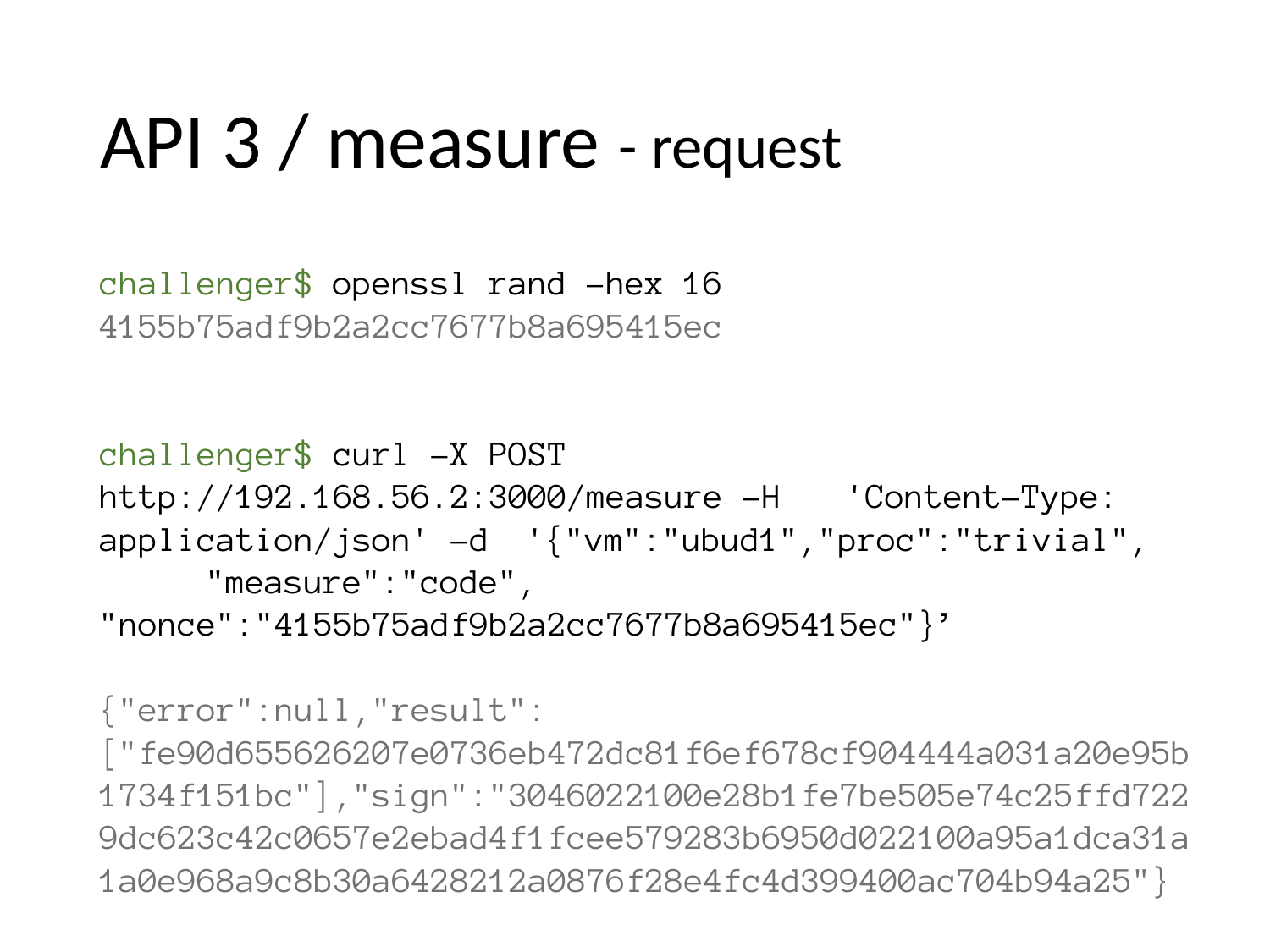

# API 3 / measure - request
challenger$ openssl rand -hex 16
4155b75adf9b2a2cc7677b8a695415ec

challenger$ curl -X POST 	http://192.168.56.2:3000/measure -H 	'Content-Type: application/json' -d 	'{"vm":"ubud1","proc":"trivial", 	"measure":"code", 	"nonce":"4155b75adf9b2a2cc7677b8a695415ec"}’

{"error":null,"result":["fe90d655626207e0736eb472dc81f6ef678cf904444a031a20e95b1734f151bc"],"sign":"3046022100e28b1fe7be505e74c25ffd7229dc623c42c0657e2ebad4f1fcee579283b6950d022100a95a1dca31a1a0e968a9c8b30a6428212a0876f28e4fc4d399400ac704b94a25"}